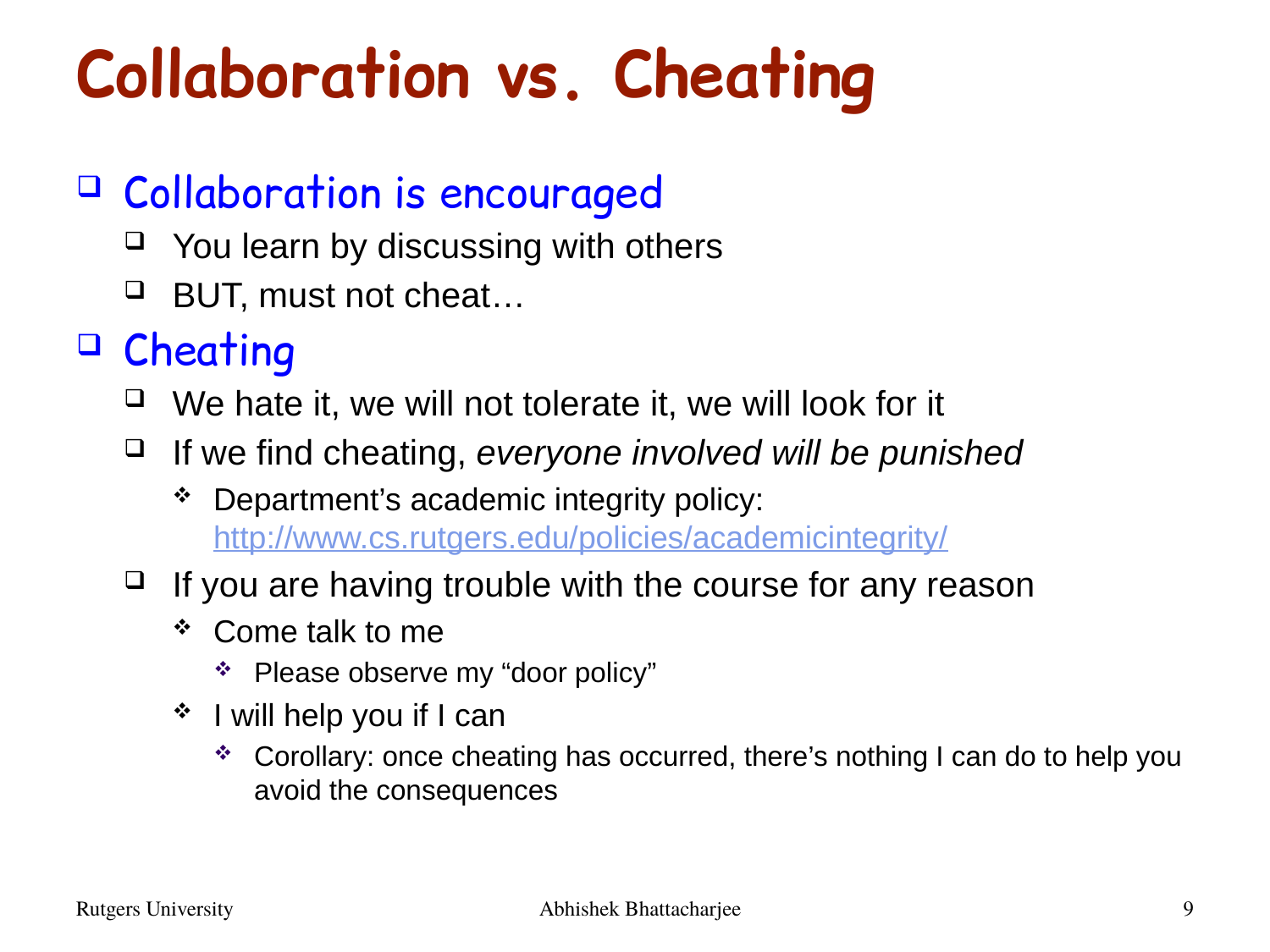

# Collaboration vs. Cheating
Collaboration is encouraged
You learn by discussing with others
BUT, must not cheat…
Cheating
We hate it, we will not tolerate it, we will look for it
If we find cheating, everyone involved will be punished
Department’s academic integrity policy: http://www.cs.rutgers.edu/policies/academicintegrity/
If you are having trouble with the course for any reason
Come talk to me
Please observe my “door policy”
I will help you if I can
Corollary: once cheating has occurred, there’s nothing I can do to help you avoid the consequences